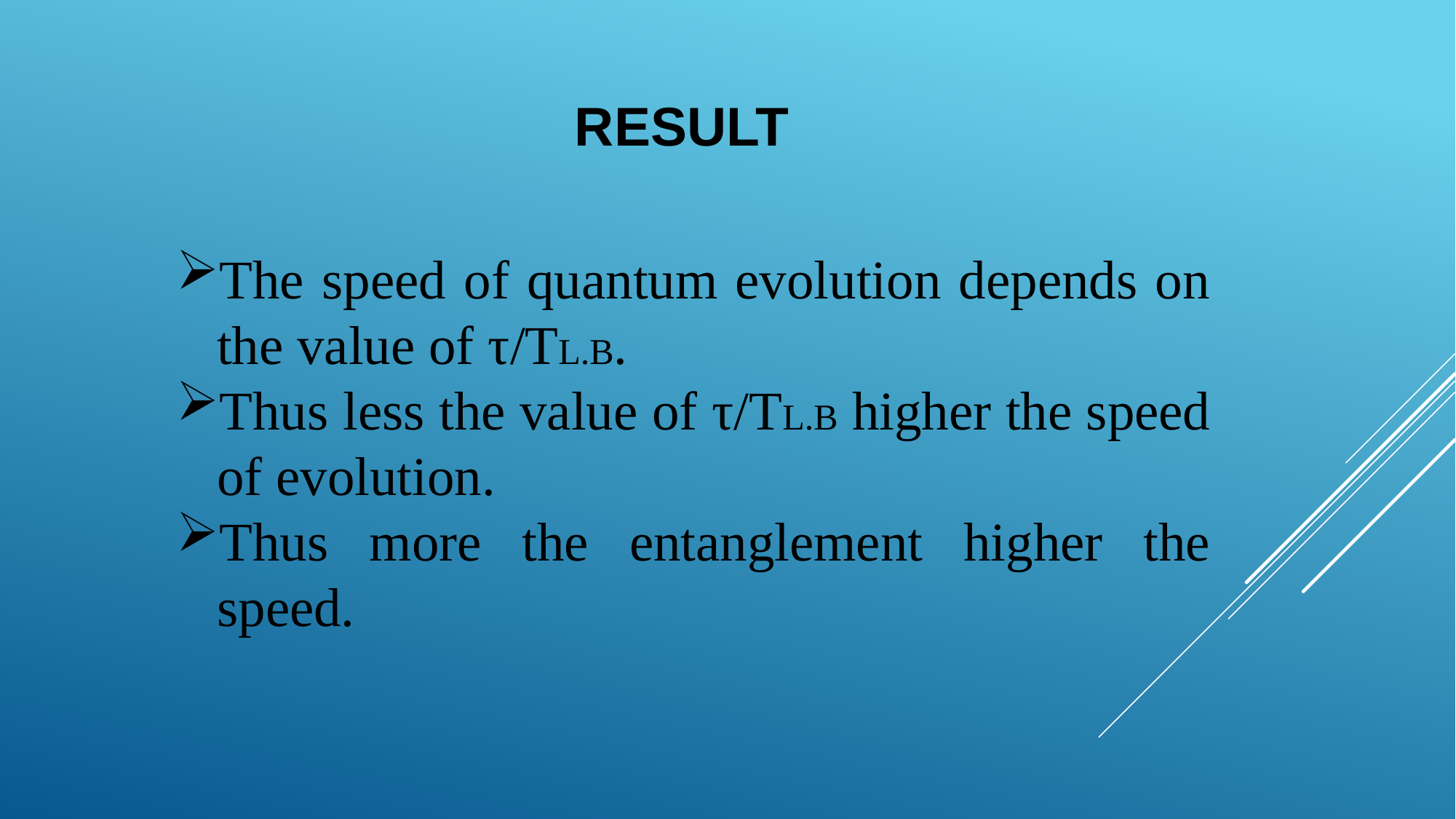

Result
The speed of quantum evolution depends on the value of τ/TL.B.
Thus less the value of τ/TL.B higher the speed of evolution.
Thus more the entanglement higher the speed.